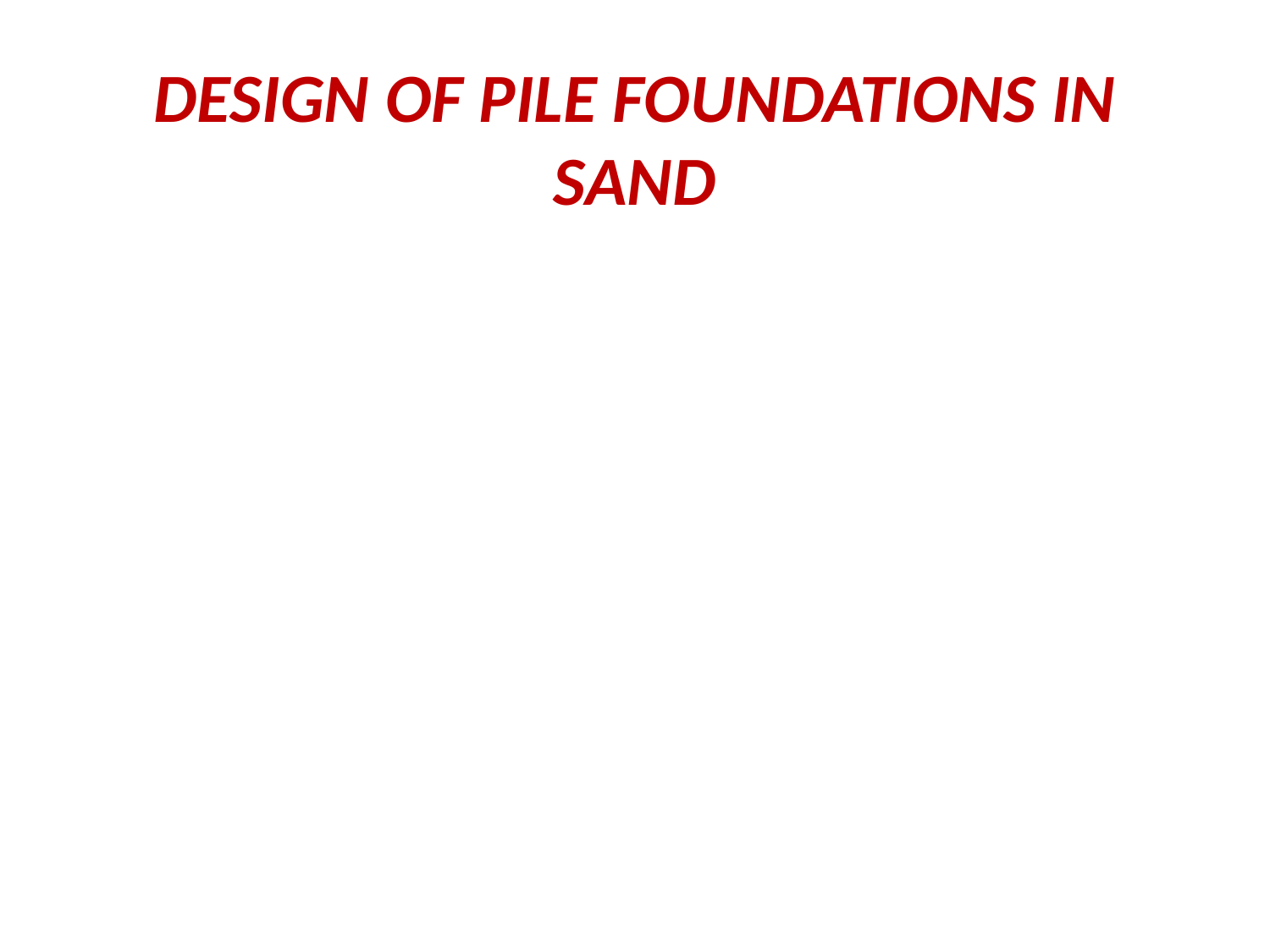

# DESIGN OF PILE FOUNDATIONS IN SAND